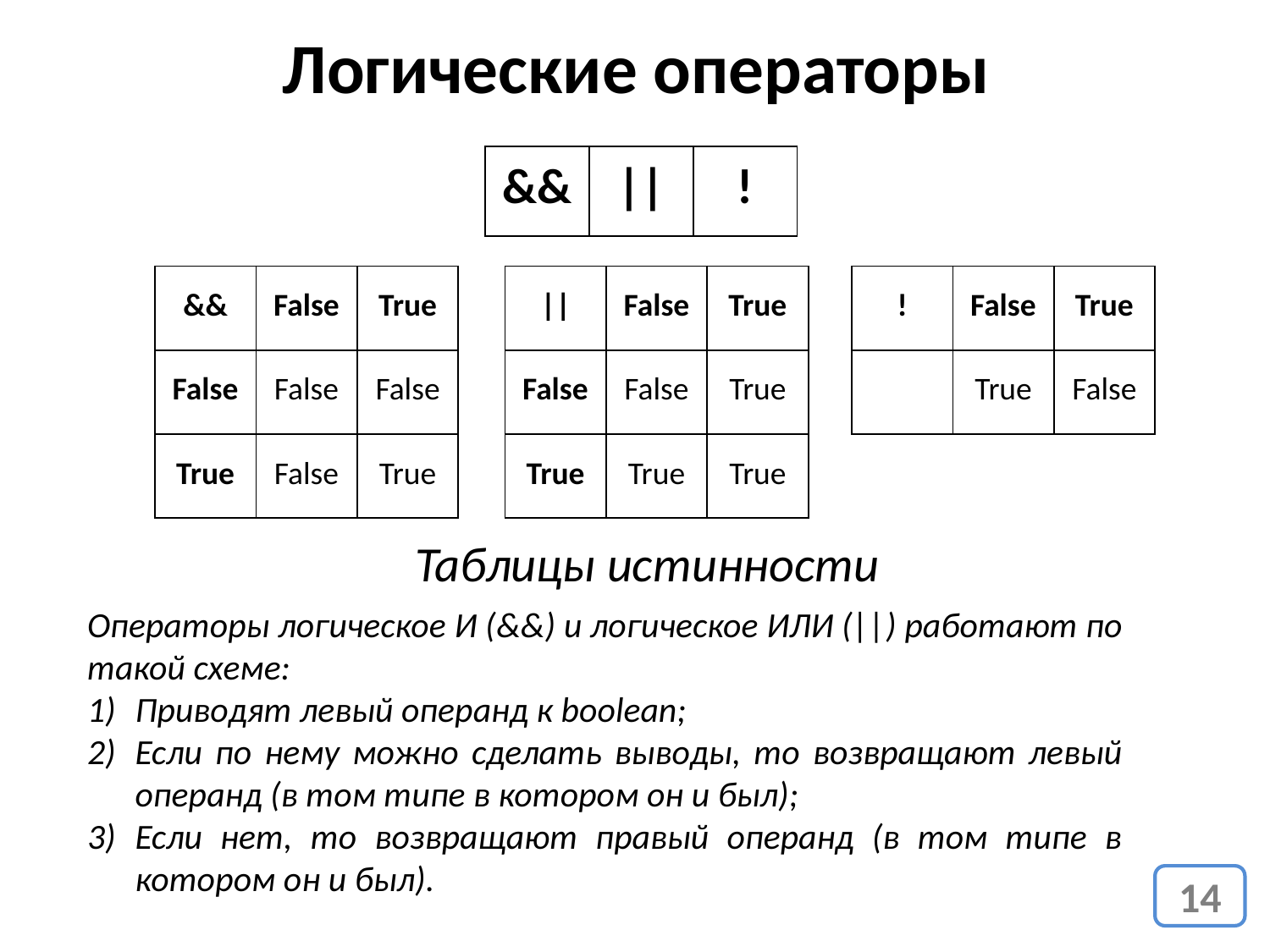

# Логические операторы
| && | || | ! |
| --- | --- | --- |
| && | False | True |
| --- | --- | --- |
| False | False | False |
| True | False | True |
| || | False | True |
| --- | --- | --- |
| False | False | True |
| True | True | True |
| ! | False | True |
| --- | --- | --- |
|  | True | False |
Таблицы истинности
Операторы логическое И (&&) и логическое ИЛИ (||) работают по такой схеме:
Приводят левый операнд к boolean;
Если по нему можно сделать выводы, то возвращают левый операнд (в том типе в котором он и был);
Если нет, то возвращают правый операнд (в том типе в котором он и был).
14